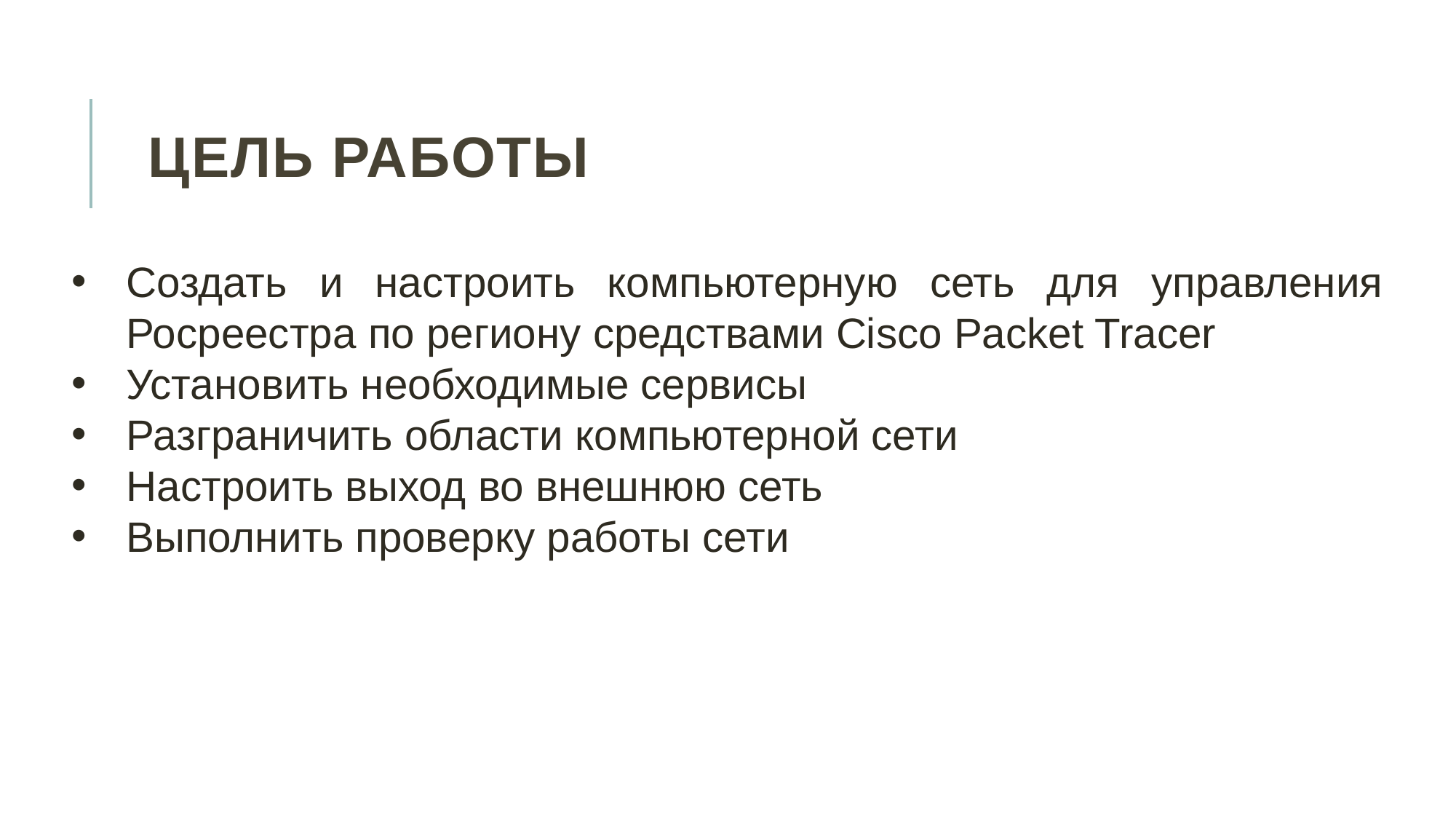

# Цель работы
Создать и настроить компьютерную сеть для управления Росреестра по региону средствами Cisco Packet Tracer
Установить необходимые сервисы
Разграничить области компьютерной сети
Настроить выход во внешнюю сеть
Выполнить проверку работы сети